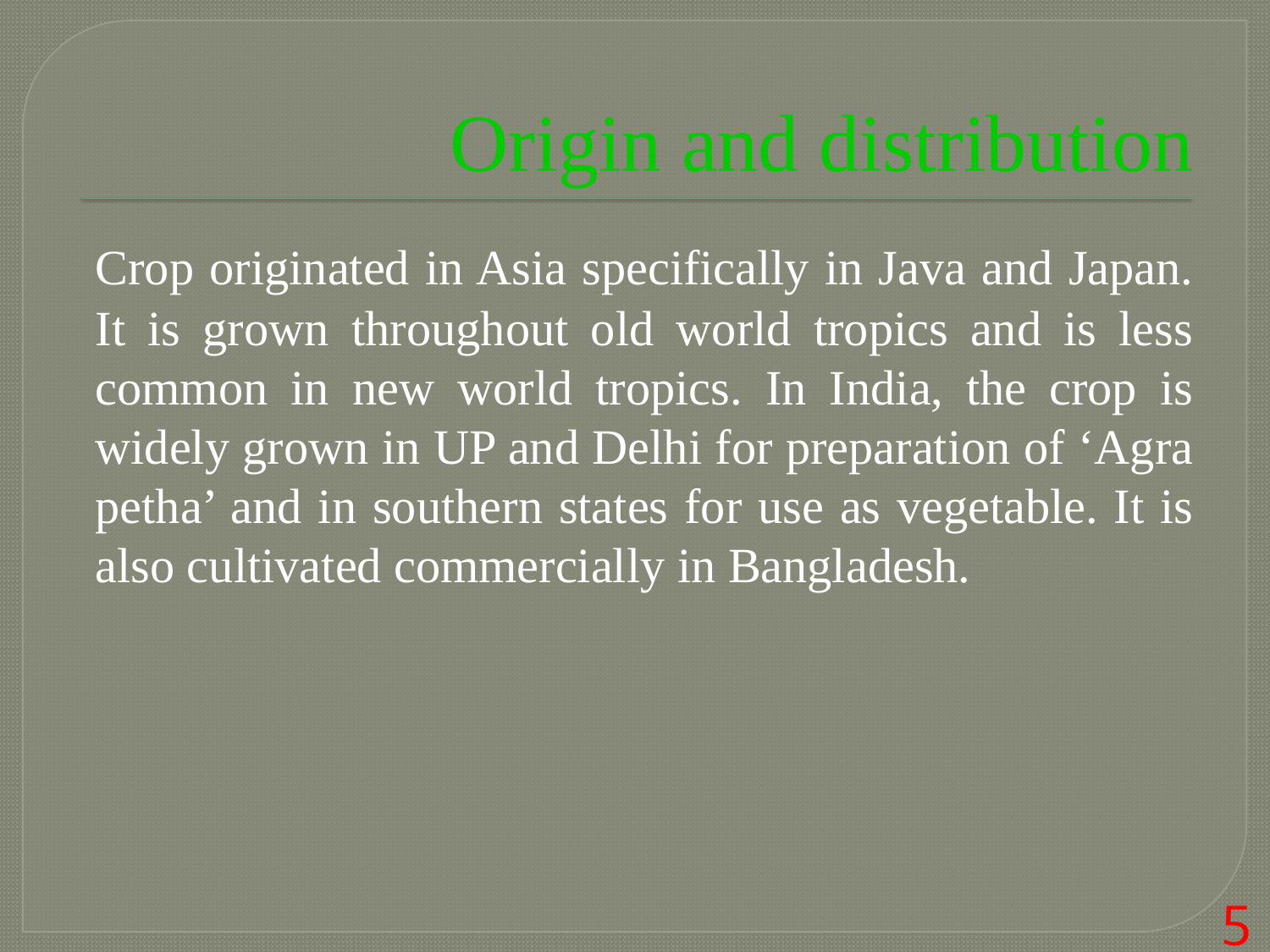

# Origin and distribution
	Crop originated in Asia specifically in Java and Japan. It is grown throughout old world tropics and is less common in new world tropics. In India, the crop is widely grown in UP and Delhi for preparation of ‘Agra petha’ and in southern states for use as vegetable. It is also cultivated commercially in Bangladesh.
5